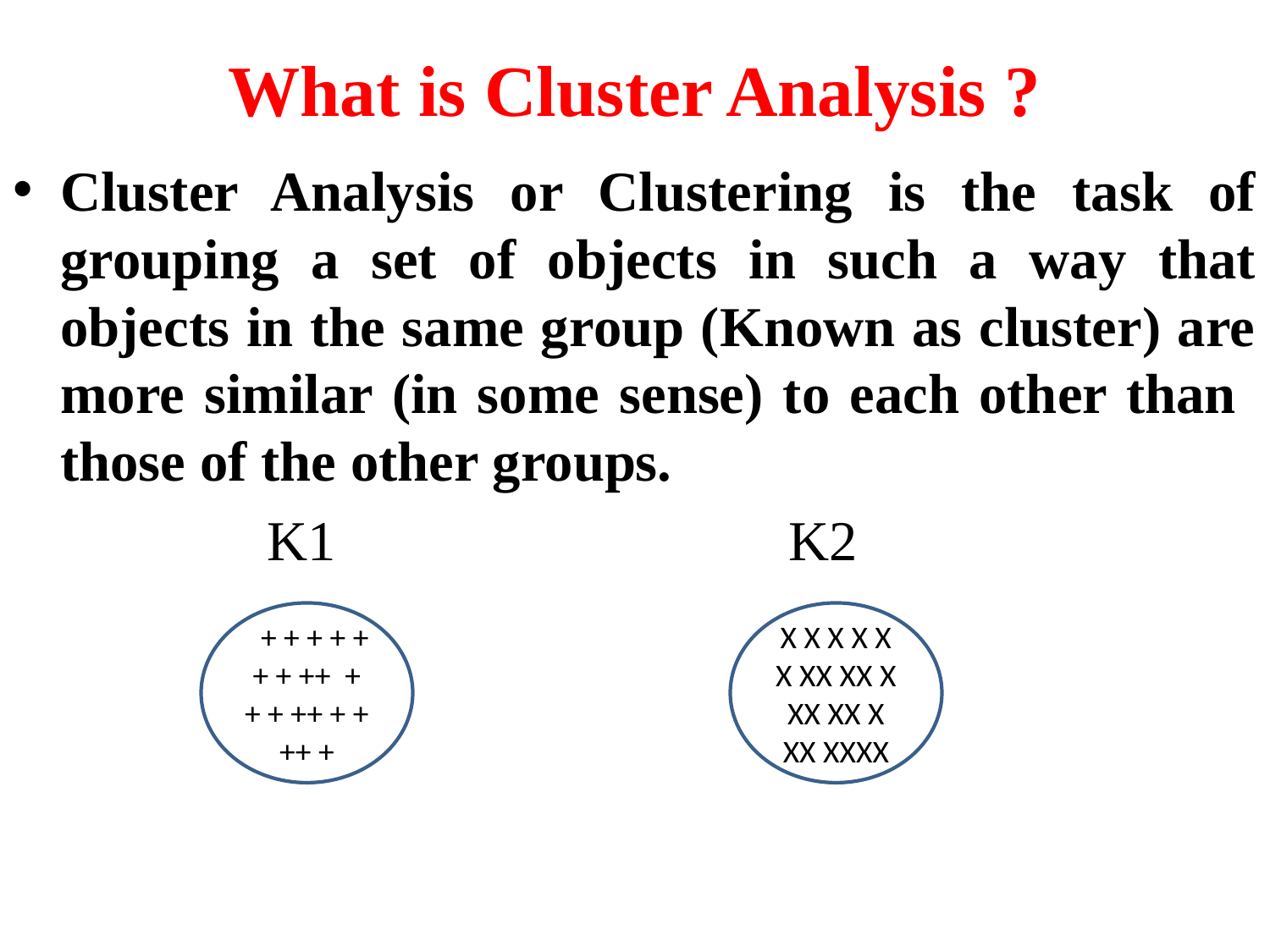

# What is Cluster Analysis ?
Cluster Analysis or Clustering is the task of grouping a set of objects in such a way that objects in the same group (Known as cluster) are more similar (in some sense) to each other than  those of the other groups.
                    K1                                K2
++ + + + + + + ++  + + + ++ + + ++ +
X X X X X X XX XX X XX XX X XX XXXX